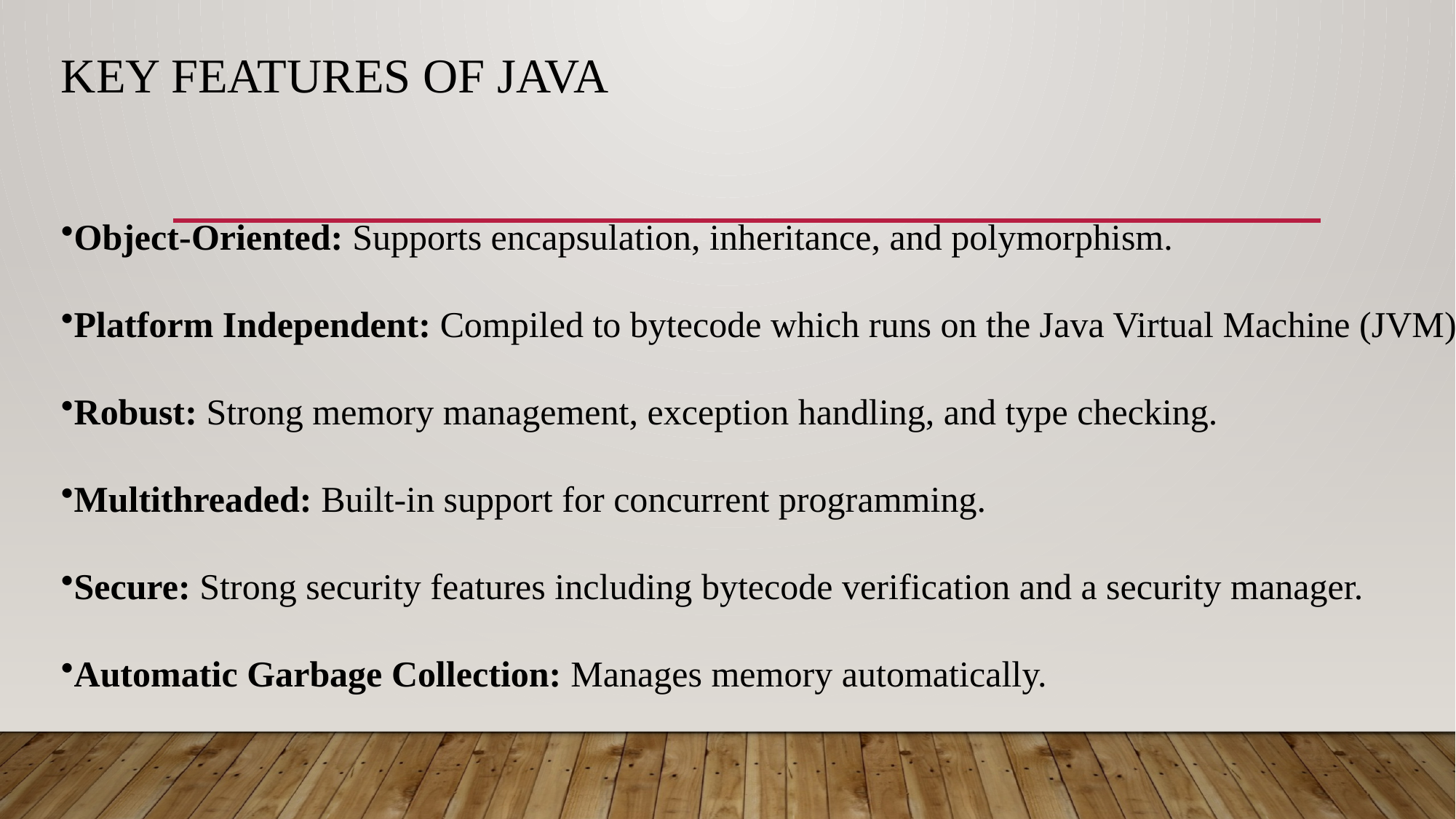

# Key Features of Java
Object-Oriented: Supports encapsulation, inheritance, and polymorphism.

Platform Independent: Compiled to bytecode which runs on the Java Virtual Machine (JVM).

Robust: Strong memory management, exception handling, and type checking.

Multithreaded: Built-in support for concurrent programming.

Secure: Strong security features including bytecode verification and a security manager.

Automatic Garbage Collection: Manages memory automatically.